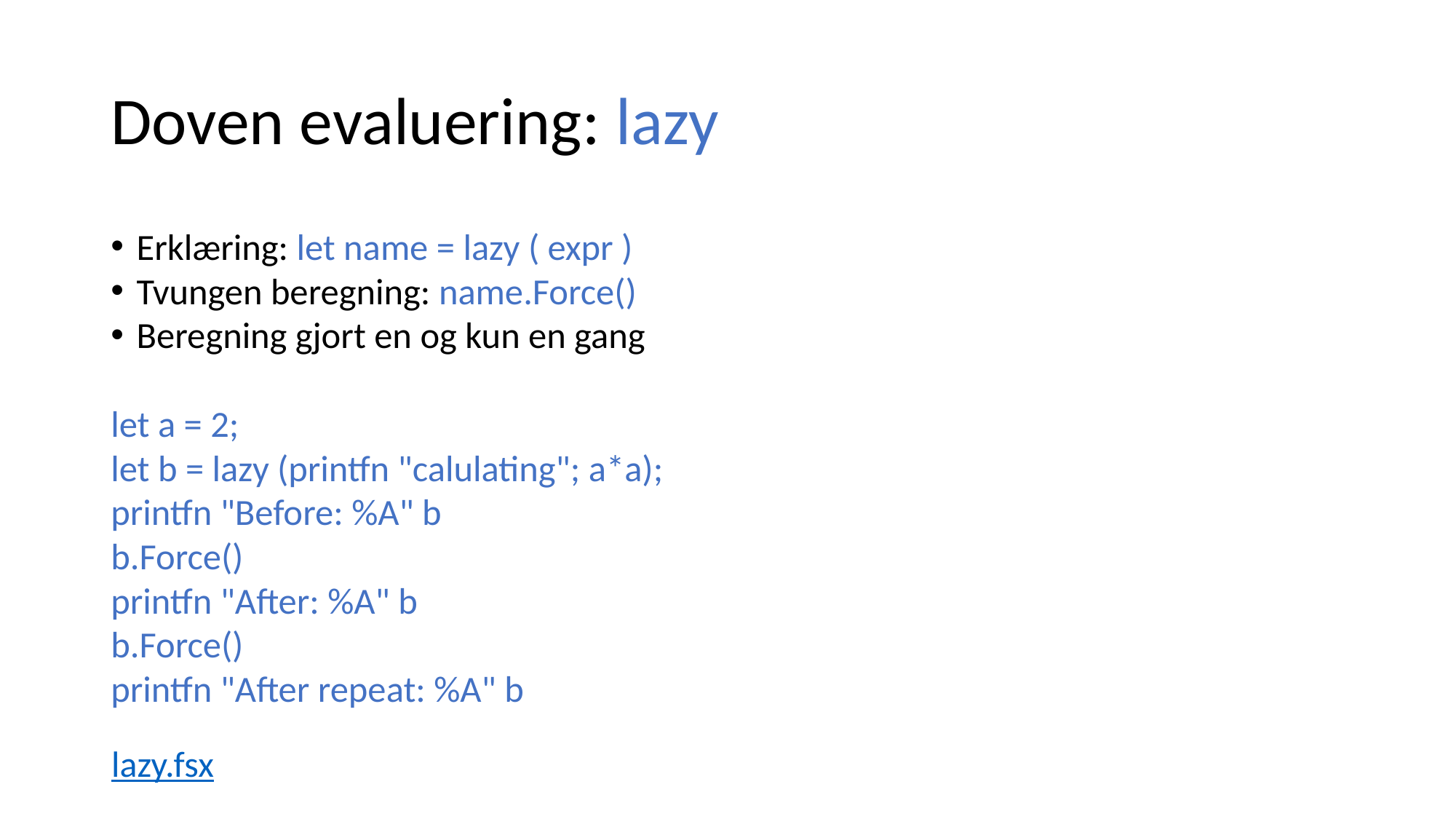

# Doven evaluering: lazy
Erklæring: let name = lazy ( expr )
Tvungen beregning: name.Force()
Beregning gjort en og kun en gang

let a = 2;
let b = lazy (printfn "calulating"; a*a);
printfn "Before: %A" b
b.Force()
printfn "After: %A" b
b.Force()
printfn "After repeat: %A" b
lazy.fsx